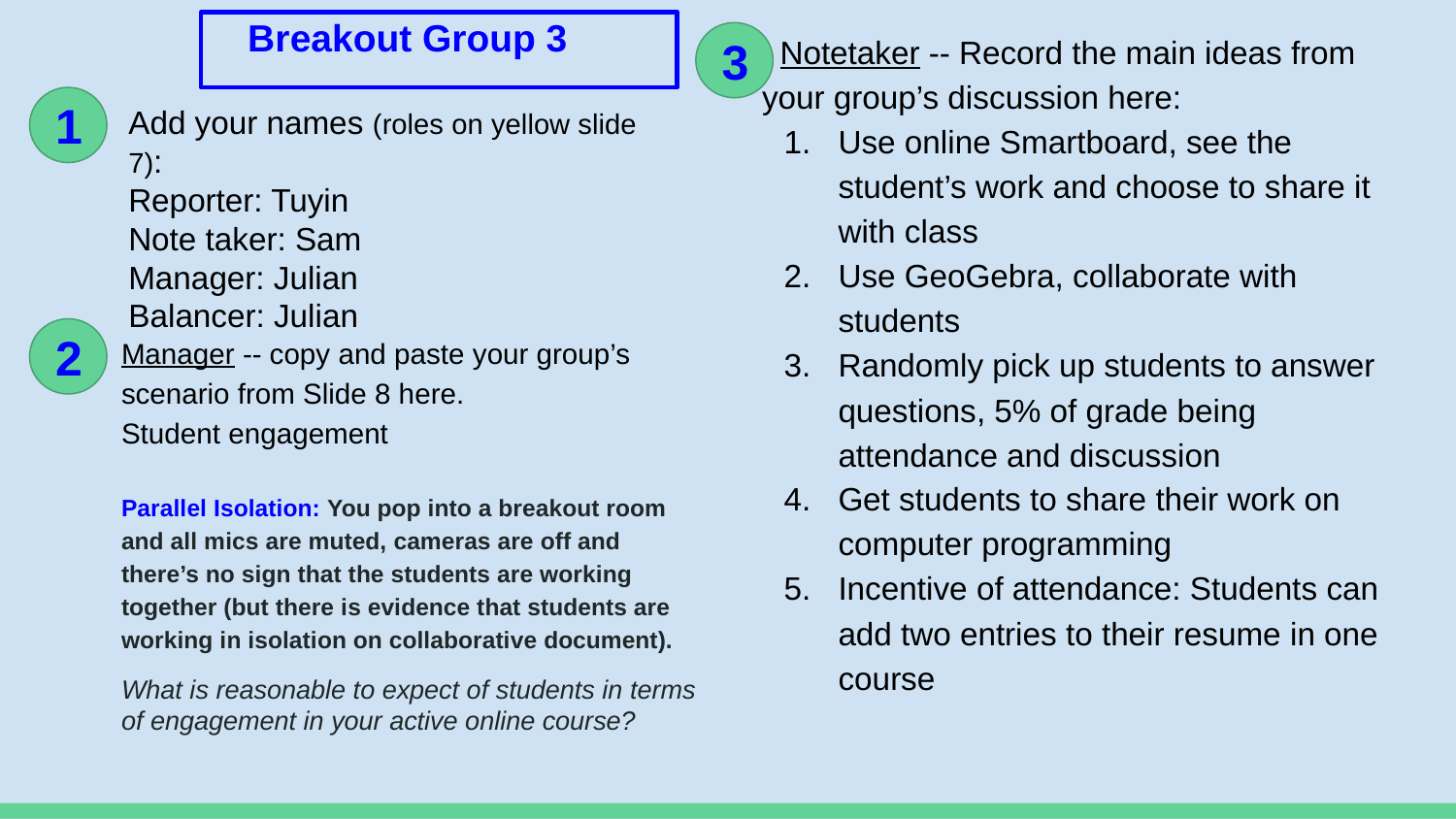

# Breakout Group 3

  Notetaker -- Record the main ideas from your group’s discussion here:
Use online Smartboard, see the student’s work and choose to share it with class
Use GeoGebra, collaborate with students
Randomly pick up students to answer questions, 5% of grade being attendance and discussion
Get students to share their work on computer programming
Incentive of attendance: Students can add two entries to their resume in one course

3
1
Add your names (roles on yellow slide 7):
Reporter: Tuyin
Note taker: Sam
Manager: Julian
Balancer: Julian
Manager -- copy and paste your group’s scenario from Slide 8 here.
Student engagement

Parallel Isolation: You pop into a breakout room and all mics are muted, cameras are off and there’s no sign that the students are working together (but there is evidence that students are working in isolation on collaborative document).
What is reasonable to expect of students in terms of engagement in your active online course?

2